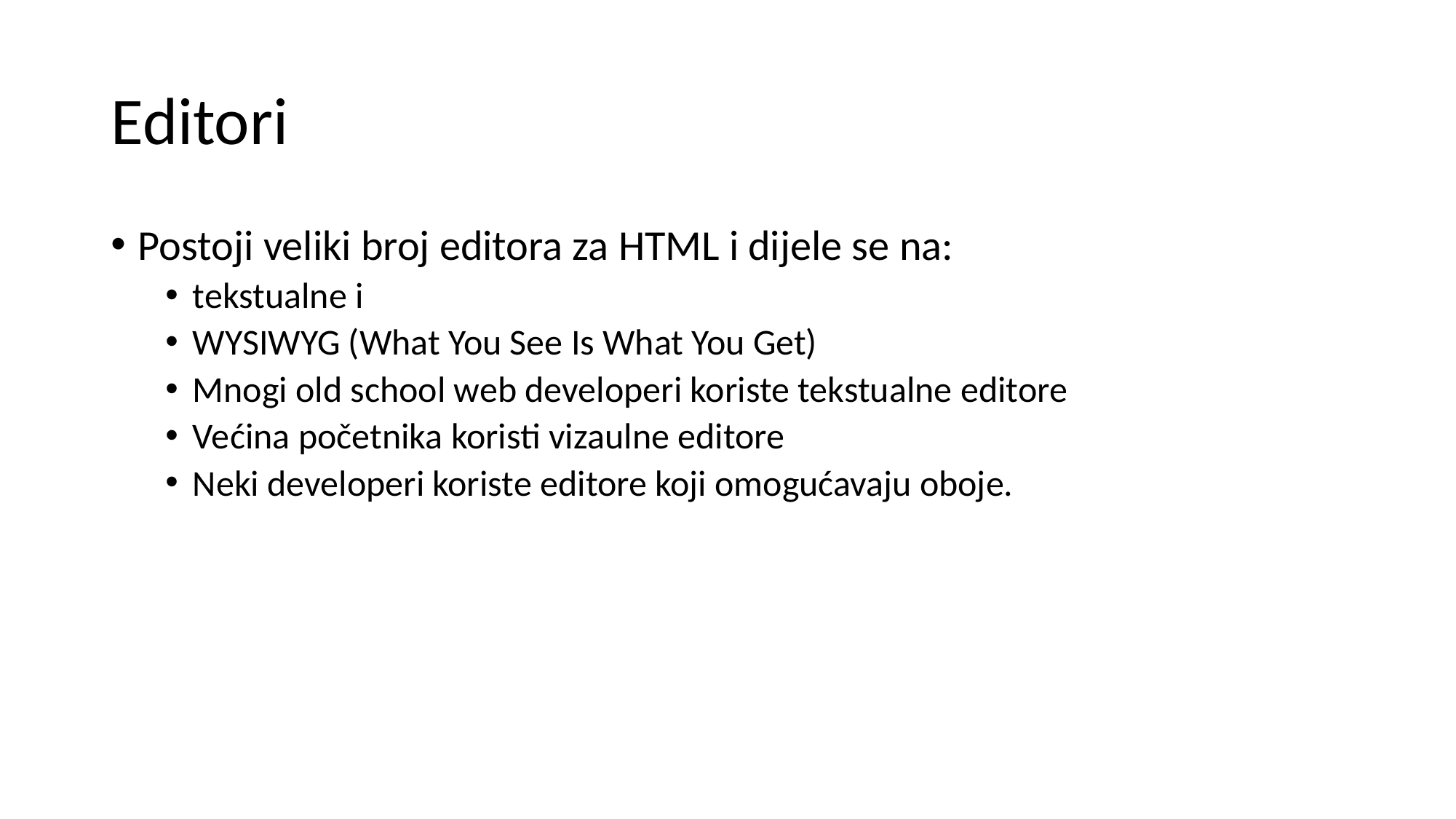

# Editori​
Postoji veliki broj editora za HTML i dijele se na: ​
tekstualne i ​
WYSIWYG (What You See Is What You Get)​
Mnogi old school web developeri koriste tekstualne editore ​
Većina početnika koristi vizaulne editore ​
Neki developeri koriste editore koji omogućavaju oboje. ​